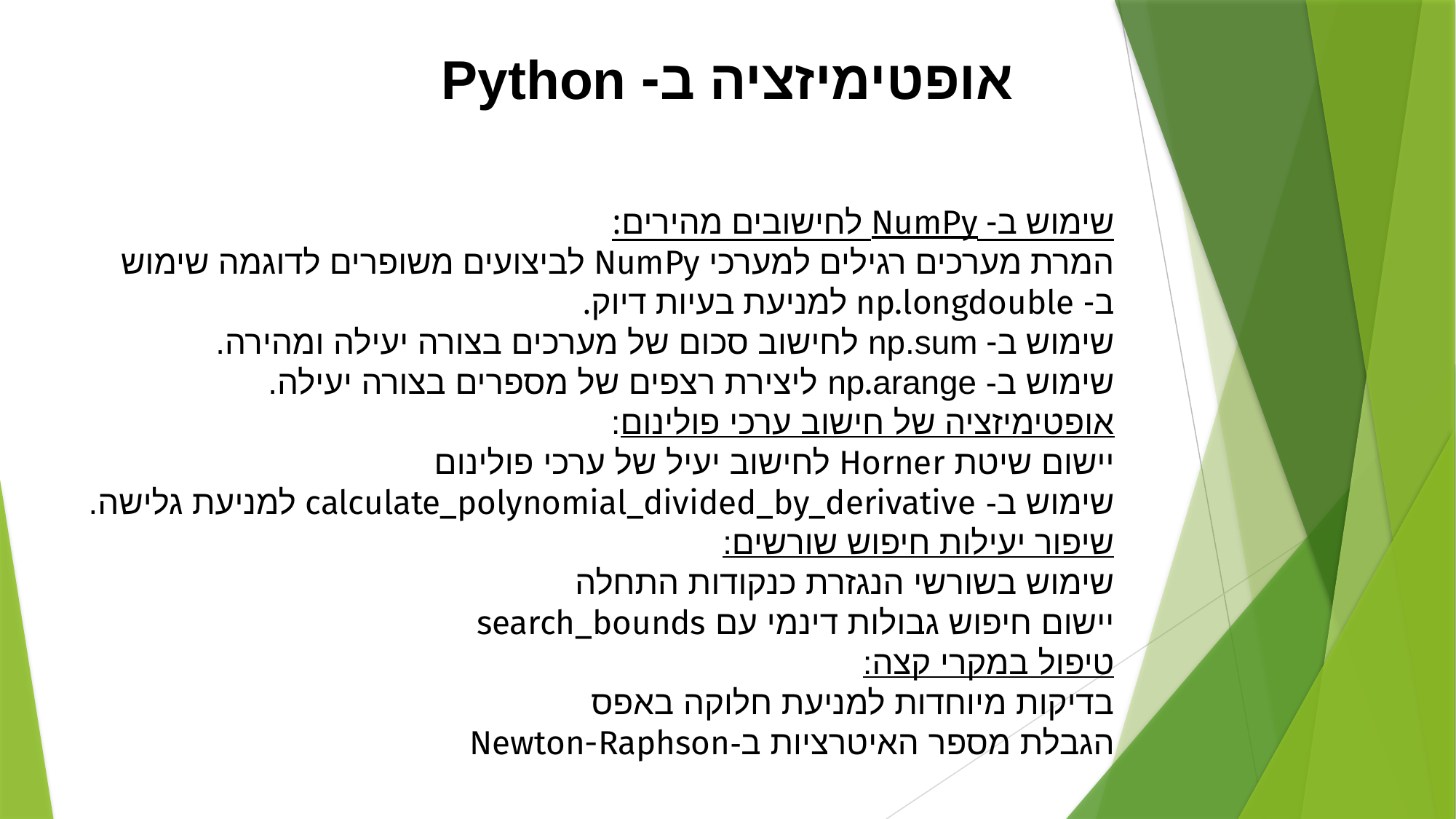

# אופטימיזציה ב- Python
שימוש ב- NumPy לחישובים מהירים:
המרת מערכים רגילים למערכי NumPy לביצועים משופרים לדוגמה שימוש ב- np.longdouble למניעת בעיות דיוק.
שימוש ב- np.sum לחישוב סכום של מערכים בצורה יעילה ומהירה.
שימוש ב- np.arange ליצירת רצפים של מספרים בצורה יעילה.
אופטימיזציה של חישוב ערכי פולינום:
יישום שיטת Horner לחישוב יעיל של ערכי פולינום
שימוש ב- calculate_polynomial_divided_by_derivative למניעת גלישה.
שיפור יעילות חיפוש שורשים:
שימוש בשורשי הנגזרת כנקודות התחלה
יישום חיפוש גבולות דינמי עם search_bounds
טיפול במקרי קצה:
בדיקות מיוחדות למניעת חלוקה באפס
הגבלת מספר האיטרציות ב-Newton-Raphson